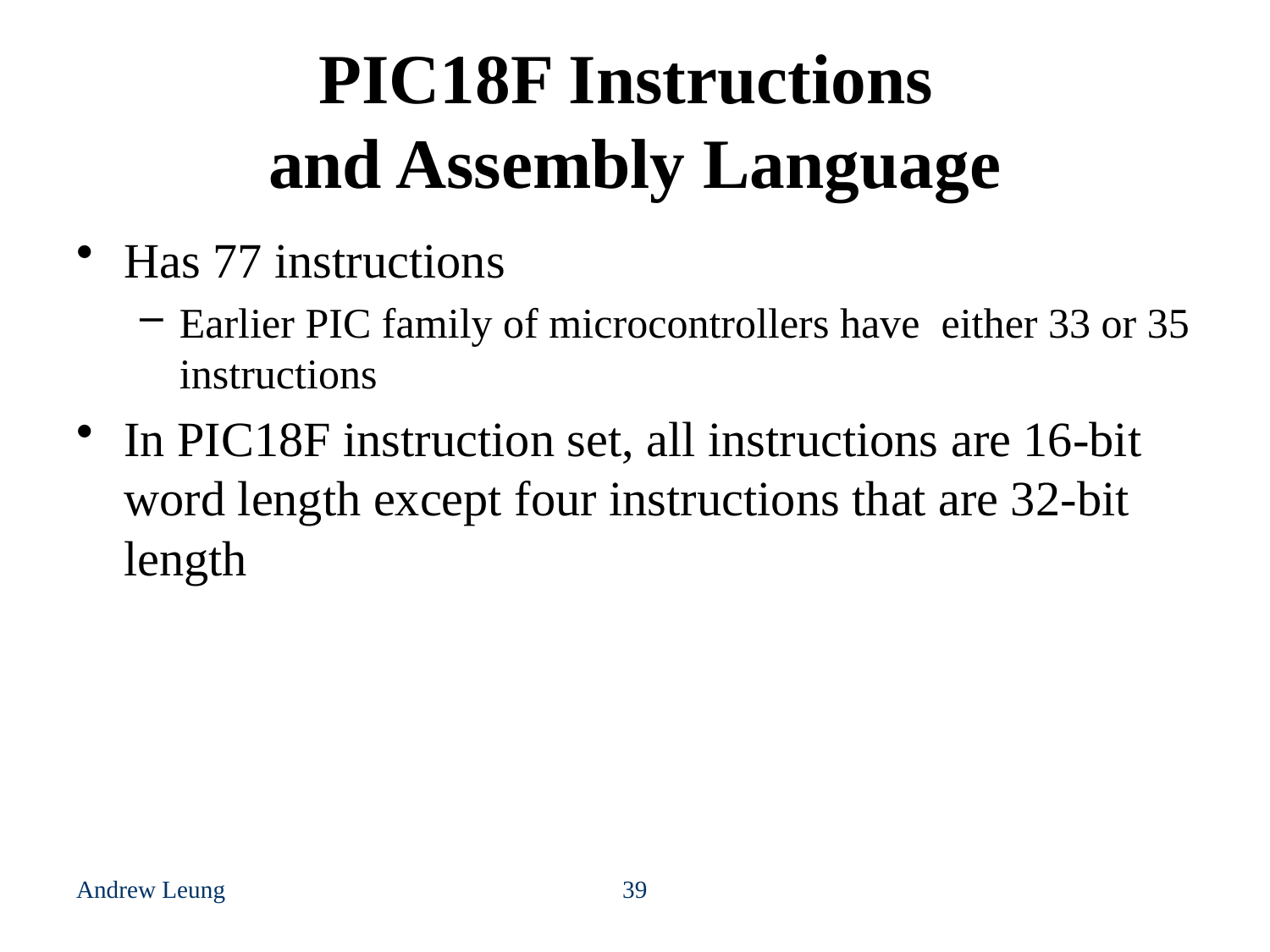

# PIC18F Instructions and Assembly Language
Has 77 instructions
Earlier PIC family of microcontrollers have  either 33 or 35 instructions
In PIC18F instruction set, all instructions are 16-bit word length except four instructions that are 32-bit length
Andrew Leung
39